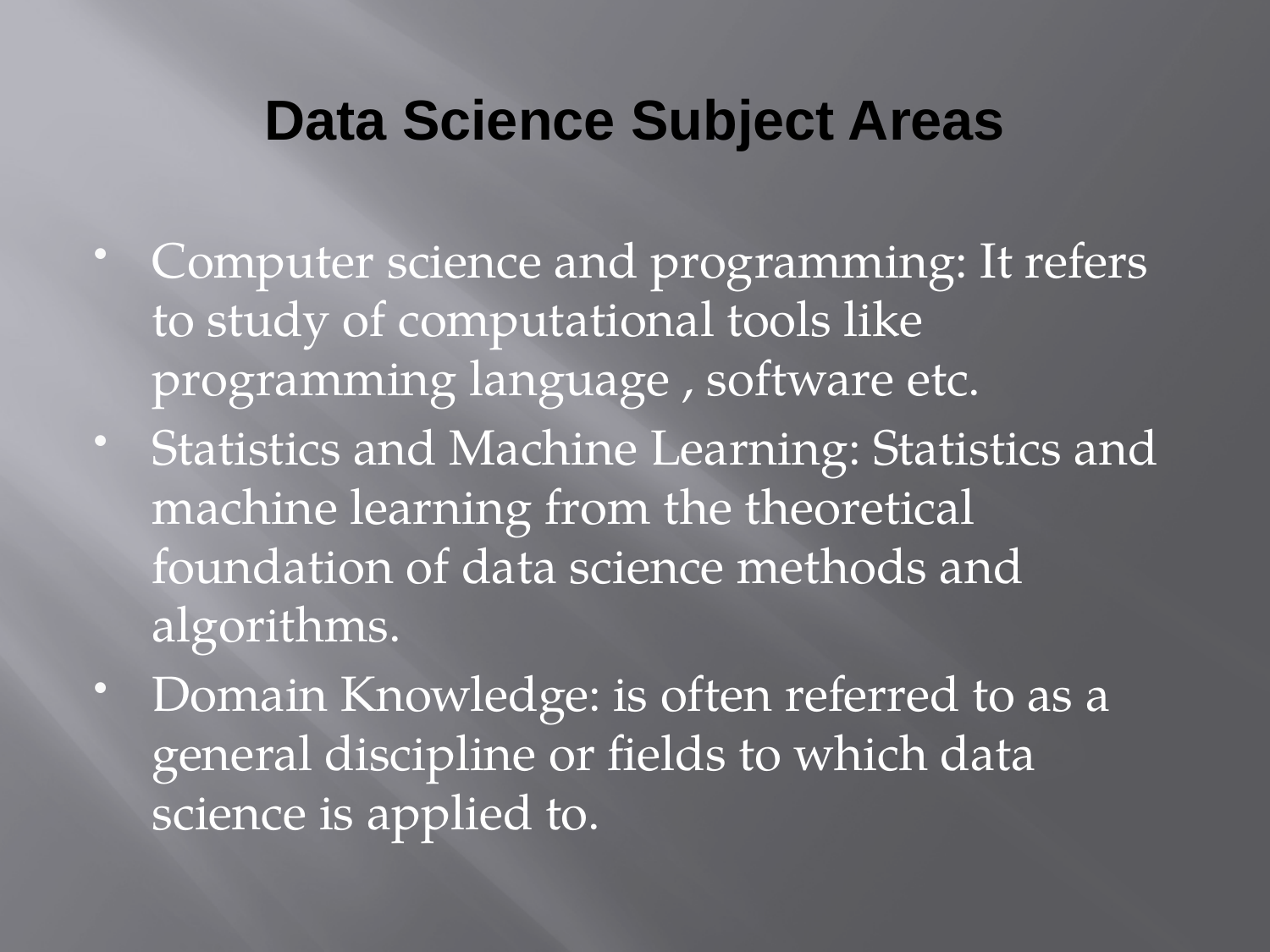

# Data Science Subject Areas
Computer science and programming: It refers to study of computational tools like programming language , software etc.
Statistics and Machine Learning: Statistics and machine learning from the theoretical foundation of data science methods and algorithms.
Domain Knowledge: is often referred to as a general discipline or fields to which data science is applied to.